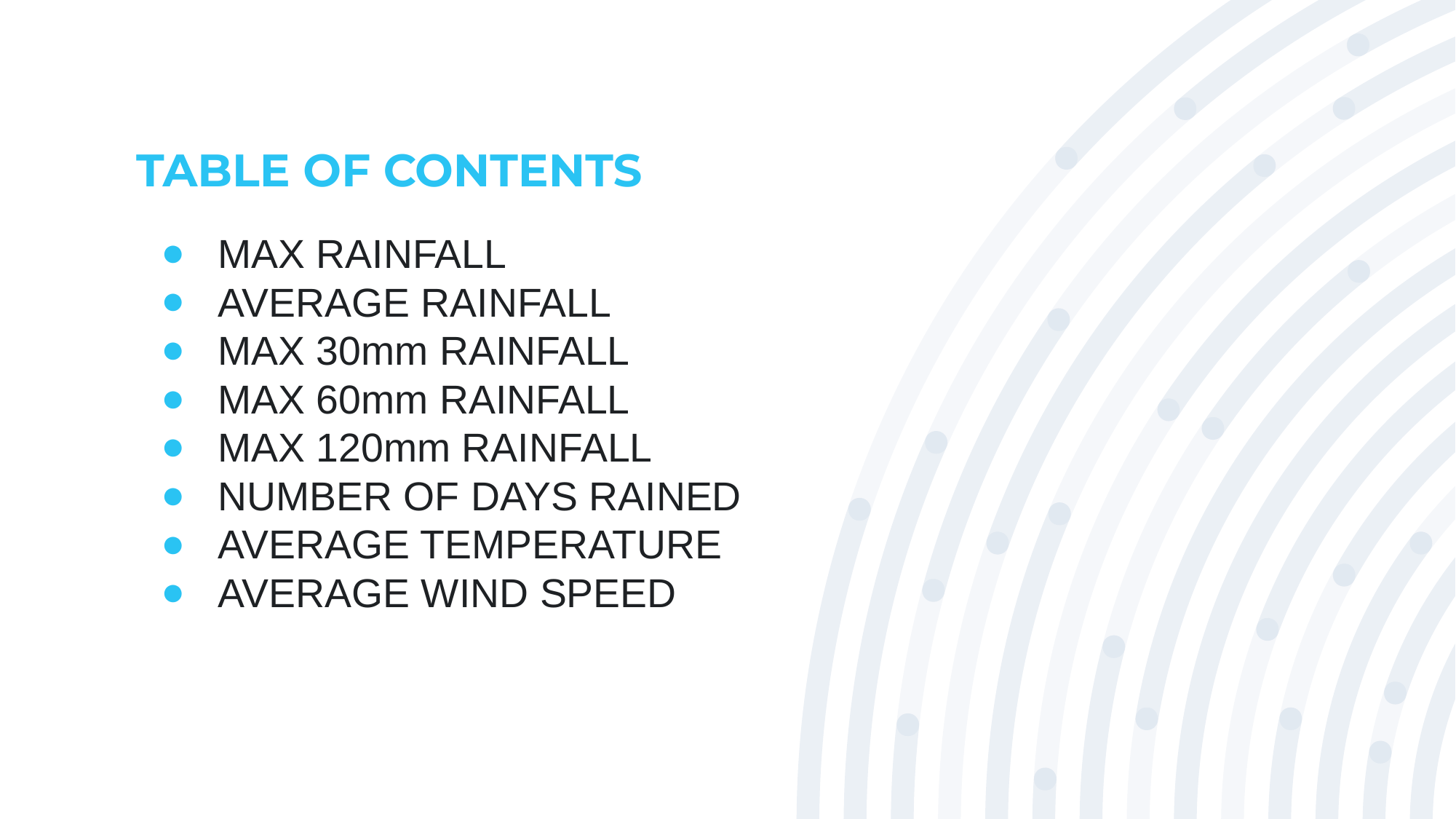

# TABLE OF CONTENTS
MAX RAINFALL
AVERAGE RAINFALL
MAX 30mm RAINFALL
MAX 60mm RAINFALL
MAX 120mm RAINFALL
NUMBER OF DAYS RAINED
AVERAGE TEMPERATURE
AVERAGE WIND SPEED